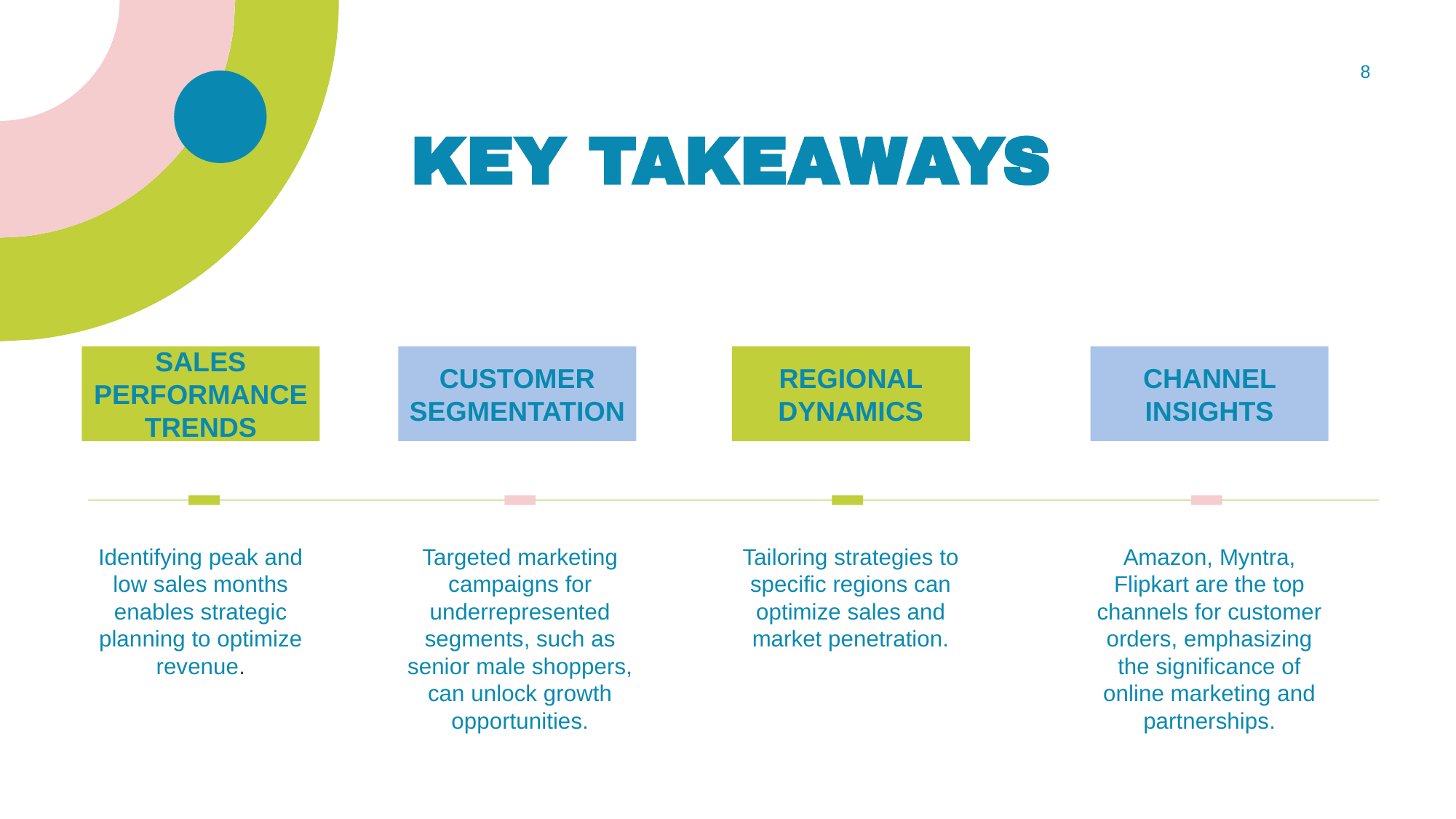

8
# Key takeaways
Sales Performance Trends
CUSTOMER SEGMENTATION
Regional dynamics
Channel insights

Identifying peak and low sales months enables strategic planning to optimize revenue.
Targeted marketing campaigns for underrepresented segments, such as senior male shoppers, can unlock growth opportunities.
Tailoring strategies to specific regions can optimize sales and market penetration.
Amazon, Myntra, Flipkart are the top channels for customer orders, emphasizing the significance of online marketing and partnerships.